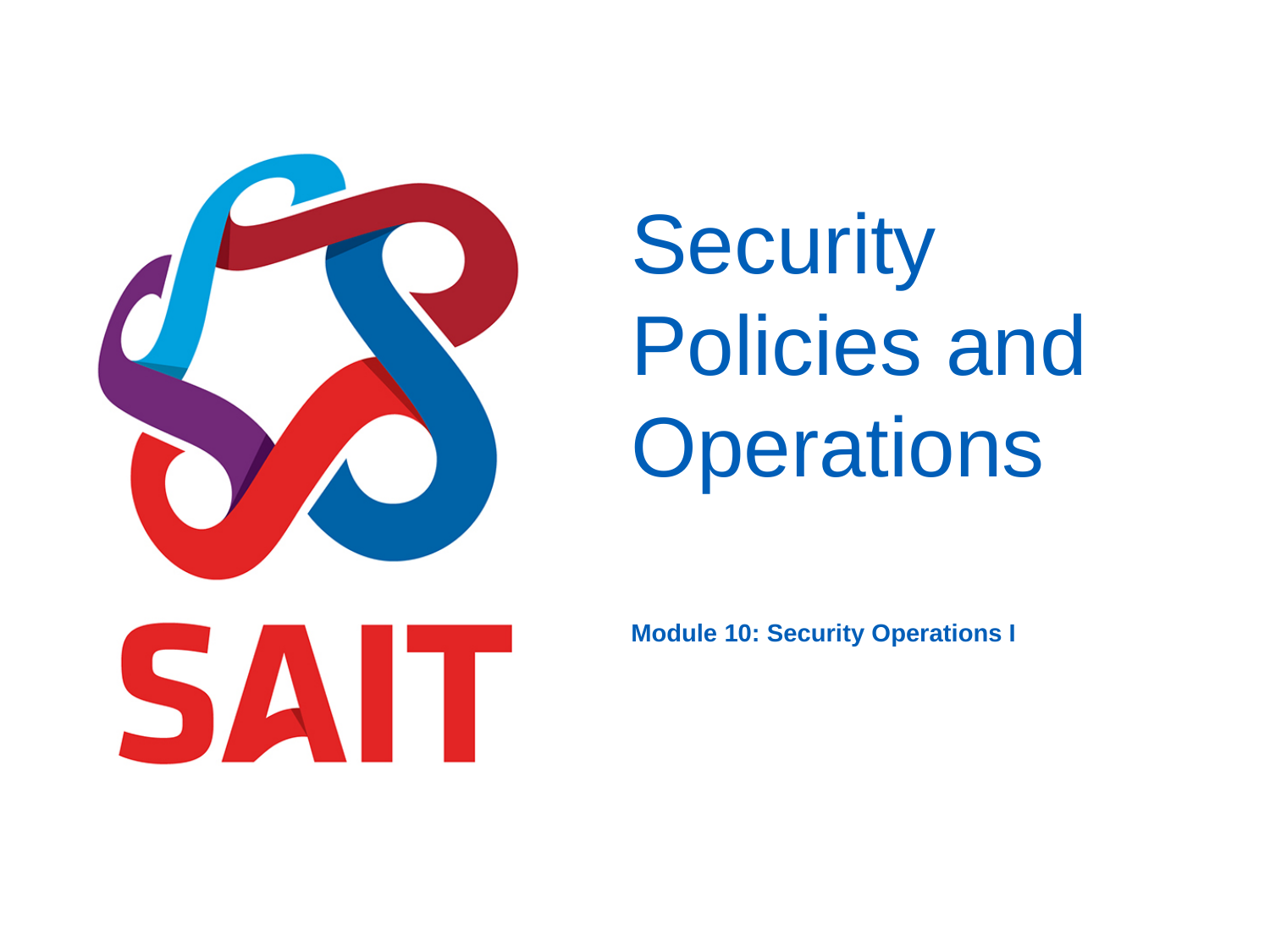

# Security Policies and Operations
Module 10: Security Operations I